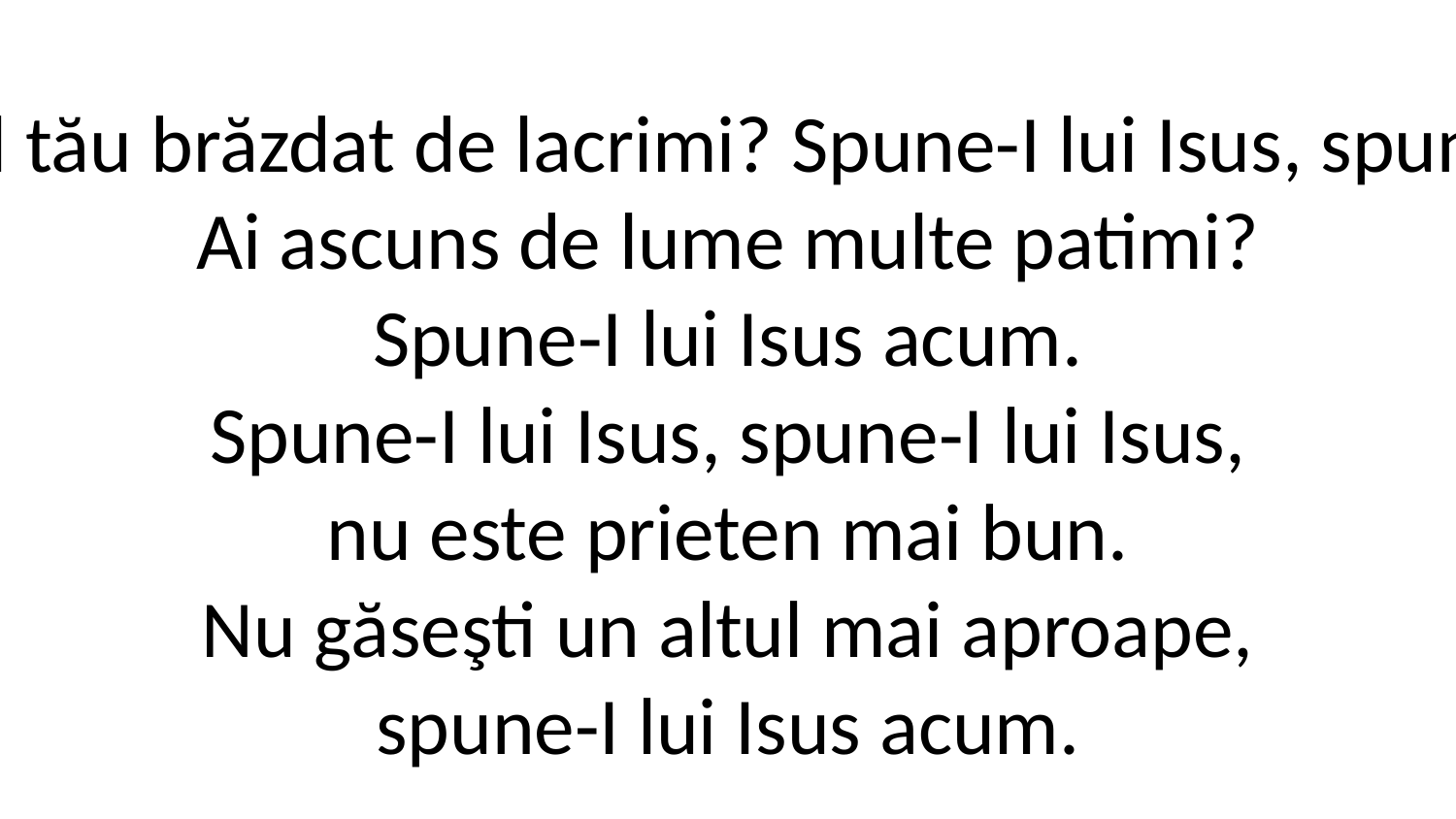

2. E obrazul tău brăzdat de lacrimi? Spune-I lui Isus, spune-I lui Isus.
Ai ascuns de lume multe patimi?
Spune-I lui Isus acum.
Spune-I lui Isus, spune-I lui Isus,
nu este prieten mai bun.
Nu găseşti un altul mai aproape,
spune-I lui Isus acum.